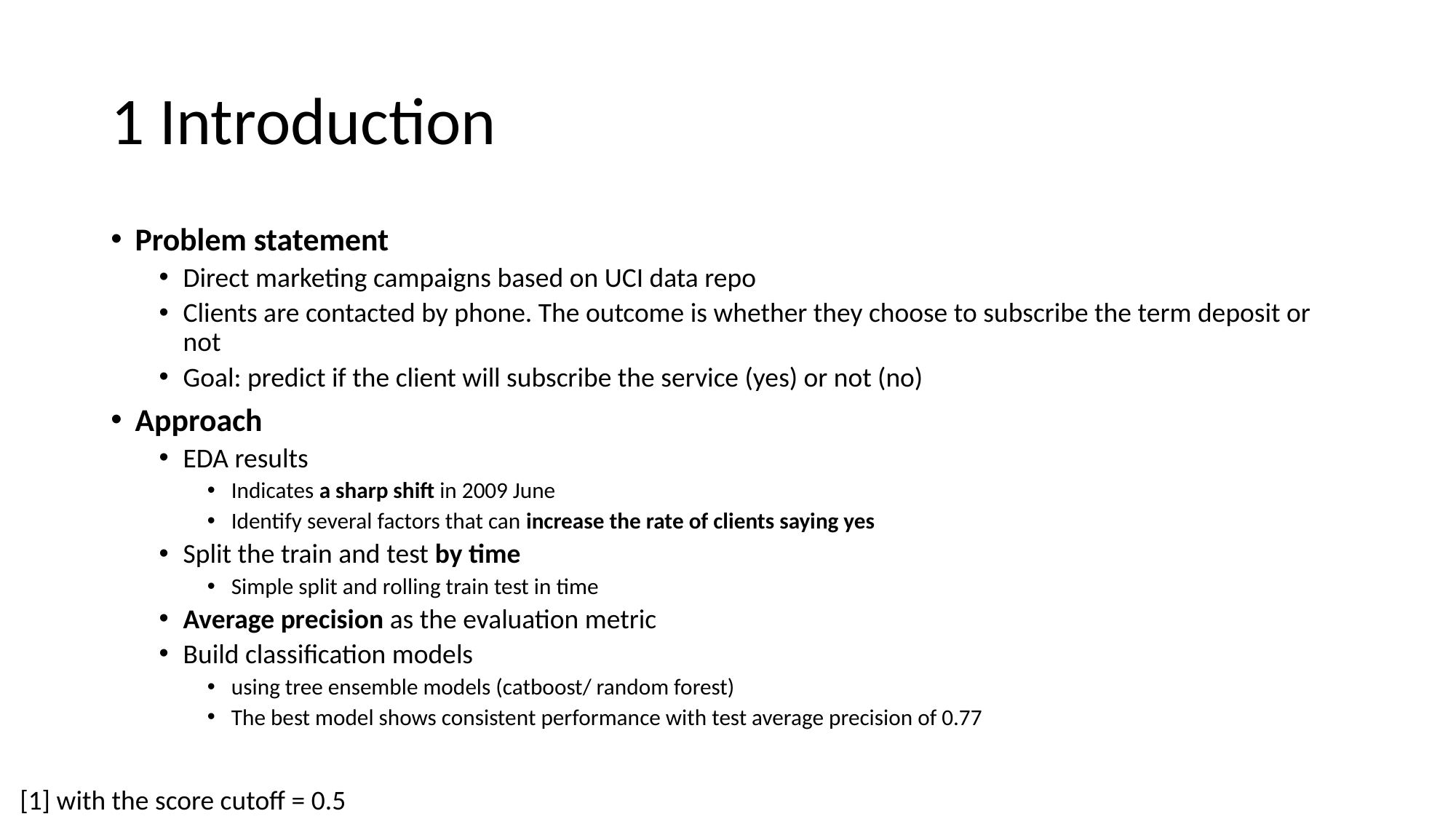

# 1 Introduction
Problem statement
Direct marketing campaigns based on UCI data repo
Clients are contacted by phone. The outcome is whether they choose to subscribe the term deposit or not
Goal: predict if the client will subscribe the service (yes) or not (no)
Approach
EDA results
Indicates a sharp shift in 2009 June
Identify several factors that can increase the rate of clients saying yes
Split the train and test by time
Simple split and rolling train test in time
Average precision as the evaluation metric
Build classification models
using tree ensemble models (catboost/ random forest)
The best model shows consistent performance with test average precision of 0.77

[1] with the score cutoff = 0.5